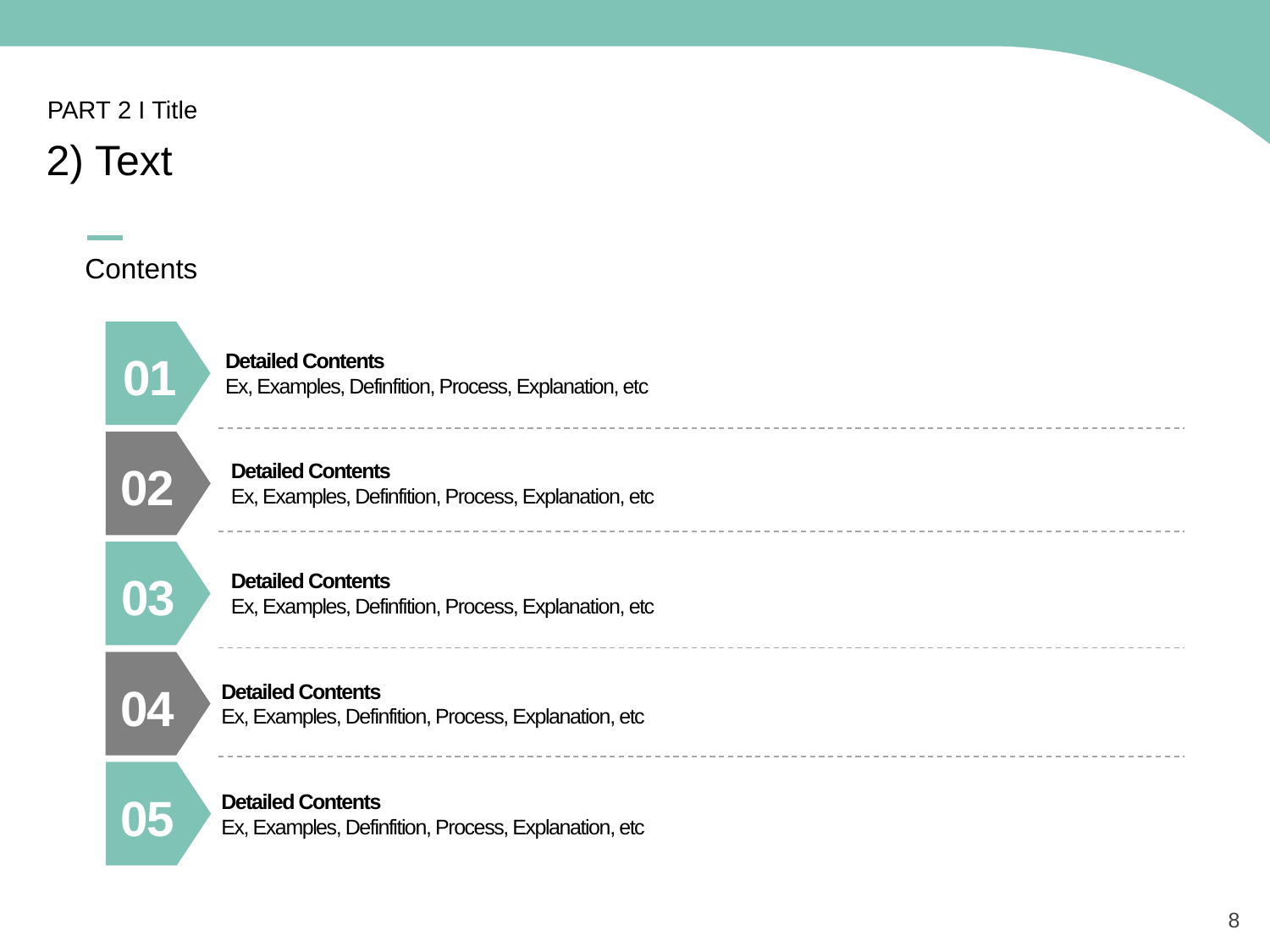

PART 2 I Title
2) Text
Contents

01
Detailed Contents
Ex, Examples, Definfition, Process, Explanation, etc

02
Detailed Contents
Ex, Examples, Definfition, Process, Explanation, etc

03
Detailed Contents
Ex, Examples, Definfition, Process, Explanation, etc

04
Detailed Contents
Ex, Examples, Definfition, Process, Explanation, etc

05
Detailed Contents
Ex, Examples, Definfition, Process, Explanation, etc
8